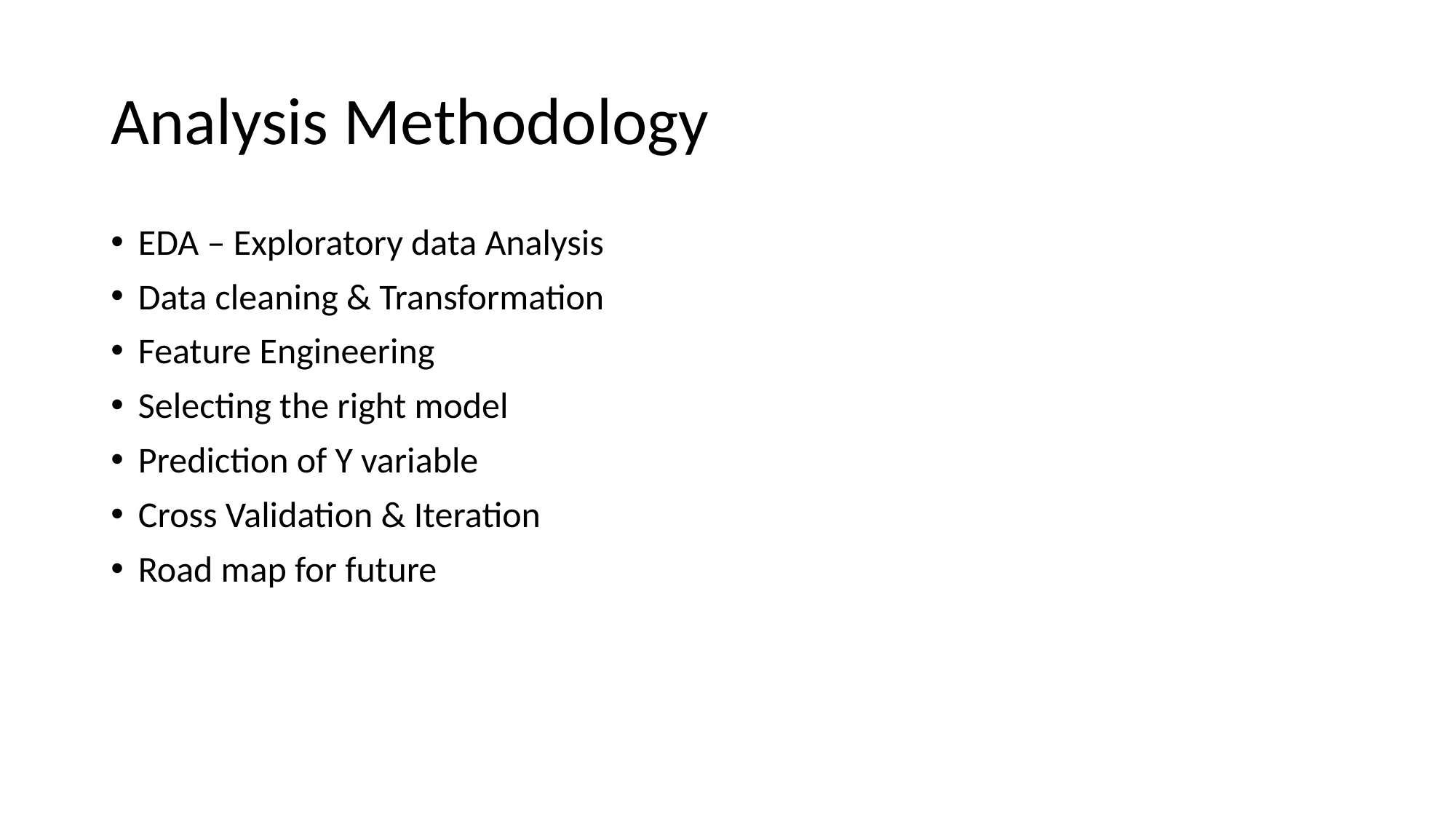

# Analysis Methodology
EDA – Exploratory data Analysis
Data cleaning & Transformation
Feature Engineering
Selecting the right model
Prediction of Y variable
Cross Validation & Iteration
Road map for future